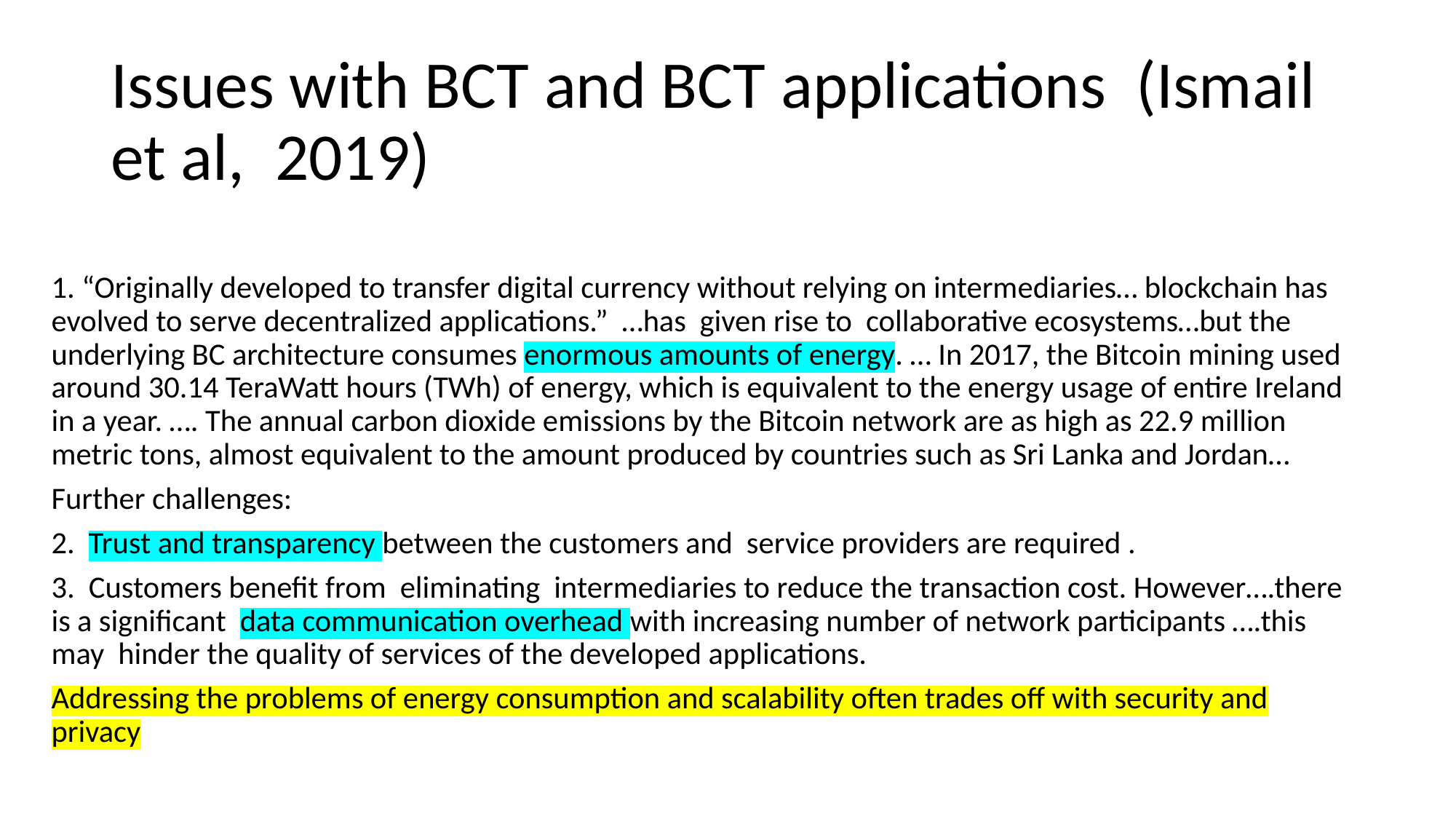

# Issues with BCT and BCT applications  (Ismail et al,  2019)

1. “Originally developed to transfer digital currency without relying on intermediaries… blockchain has evolved to serve decentralized applications.”  …has  given rise to  collaborative ecosystems…but the underlying BC architecture consumes enormous amounts of energy. … In 2017, the Bitcoin mining used around 30.14 TeraWatt hours (TWh) of energy, which is equivalent to the energy usage of entire Ireland in a year. …. The annual carbon dioxide emissions by the Bitcoin network are as high as 22.9 million metric tons, almost equivalent to the amount produced by countries such as Sri Lanka and Jordan…
Further challenges:
2.  Trust and transparency between the customers and  service providers are required .
3.  Customers benefit from  eliminating  intermediaries to reduce the transaction cost. However….there is a significant  data communication overhead with increasing number of network participants ….this may  hinder the quality of services of the developed applications.
Addressing the problems of energy consumption and scalability often trades off with security and privacy